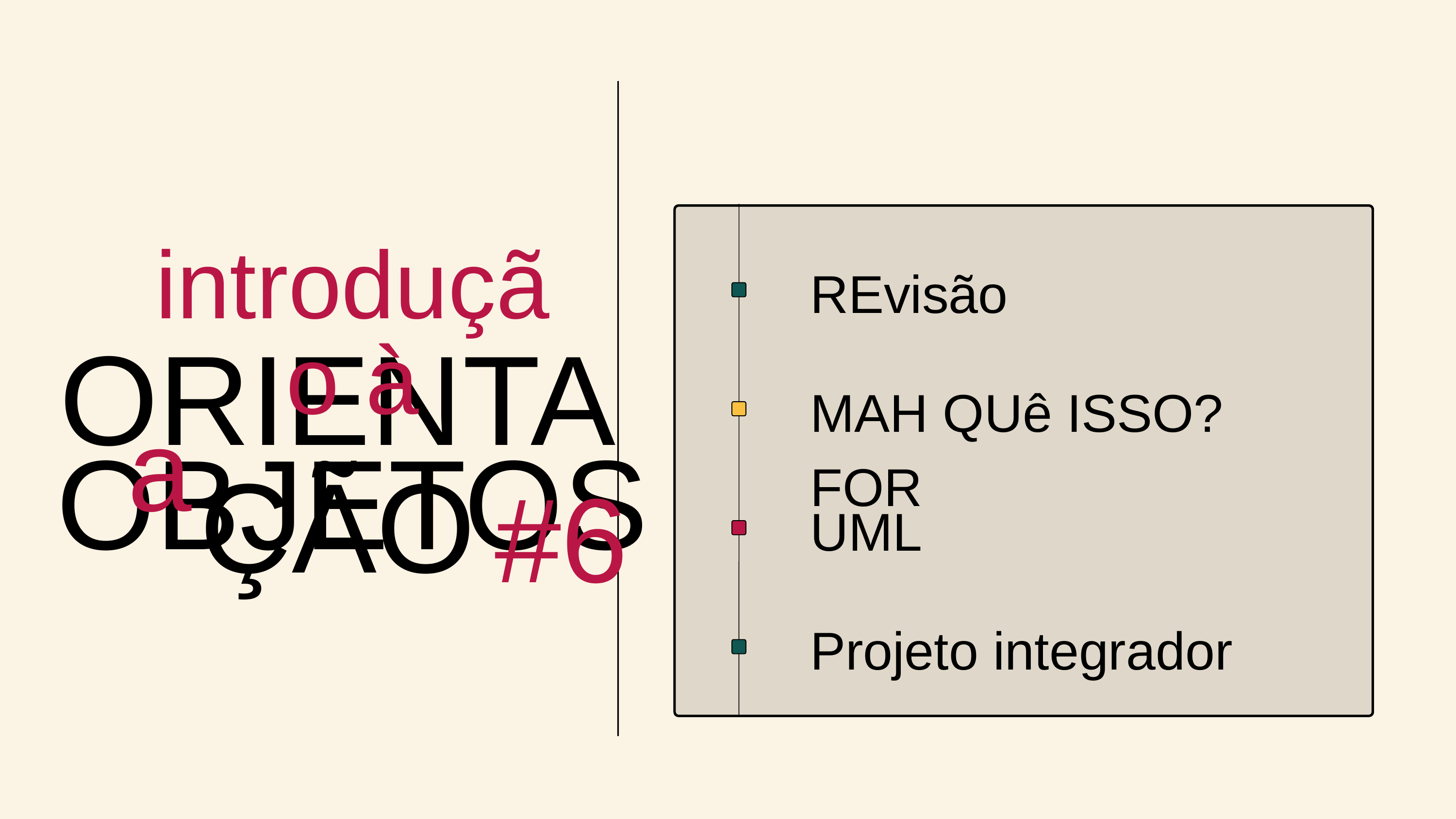

introdução à
ORIENTAÇÃO
a
OBJETOS
REvisão

MAH QUê ISSO? FOR

#6
UML

Projeto integrador